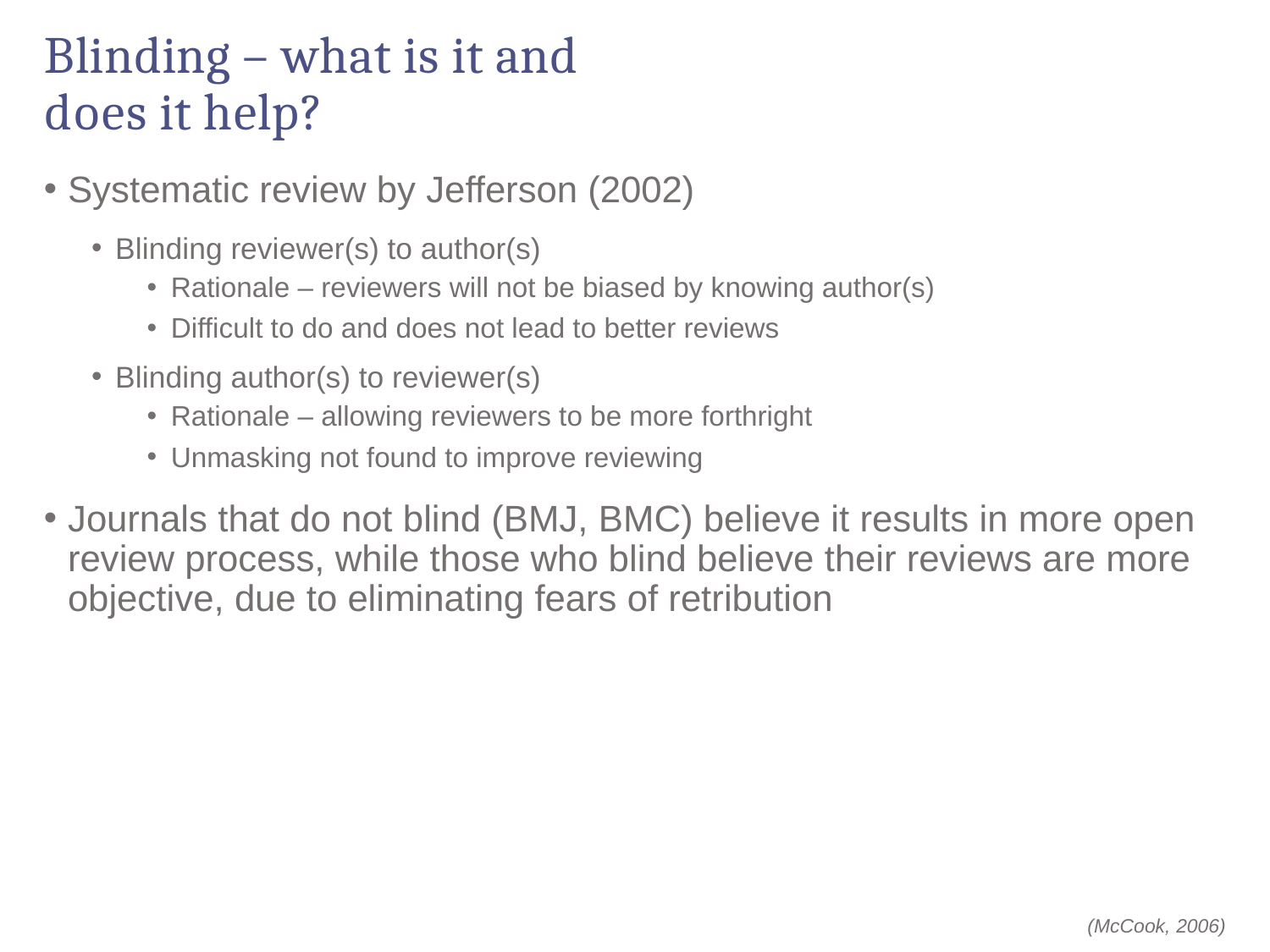

# Blinding – what is it and does it help?
Systematic review by Jefferson (2002)
Blinding reviewer(s) to author(s)
Rationale – reviewers will not be biased by knowing author(s)
Difficult to do and does not lead to better reviews
Blinding author(s) to reviewer(s)
Rationale – allowing reviewers to be more forthright
Unmasking not found to improve reviewing
Journals that do not blind (BMJ, BMC) believe it results in more open review process, while those who blind believe their reviews are more objective, due to eliminating fears of retribution
(McCook, 2006)